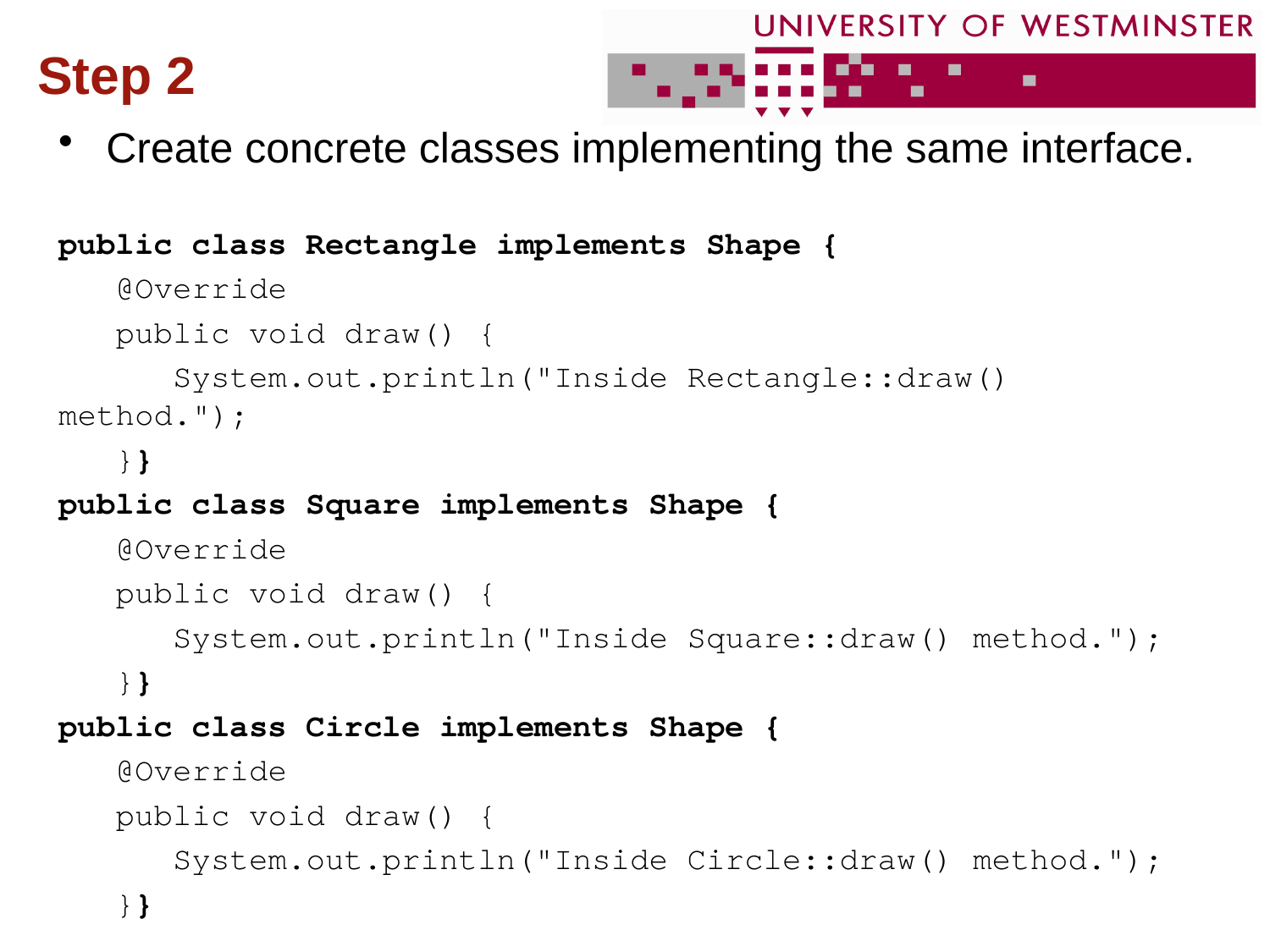

# Step 2
Create concrete classes implementing the same interface.

public class Rectangle implements Shape {
   @Override
   public void draw() {
      System.out.println("Inside Rectangle::draw() method.");
   }}
public class Square implements Shape {
   @Override
   public void draw() {
      System.out.println("Inside Square::draw() method.");
   }}
public class Circle implements Shape {
   @Override
   public void draw() {
      System.out.println("Inside Circle::draw() method.");
   }}